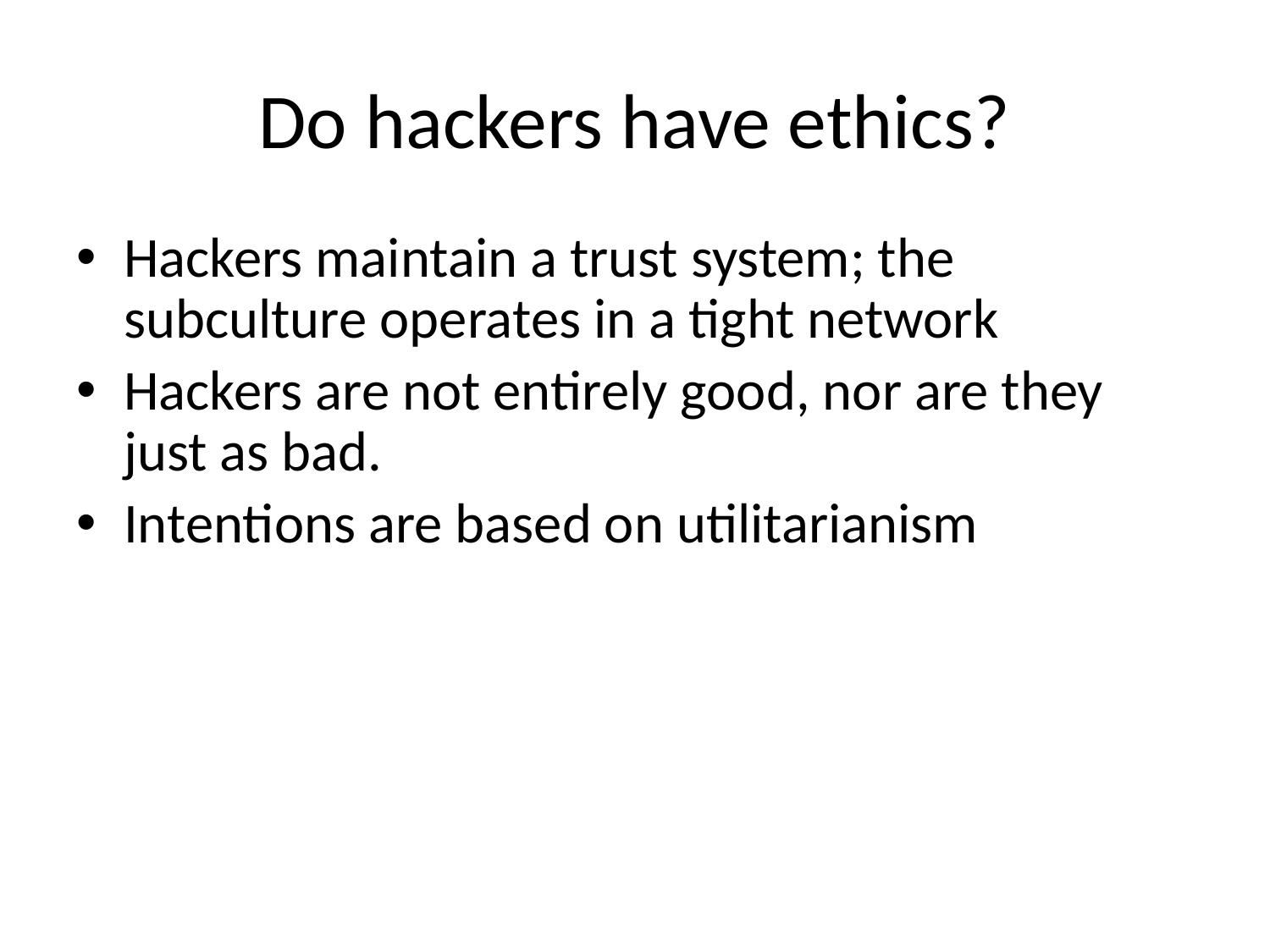

# Do hackers have ethics?
Hackers maintain a trust system; the subculture operates in a tight network
Hackers are not entirely good, nor are they just as bad.
Intentions are based on utilitarianism